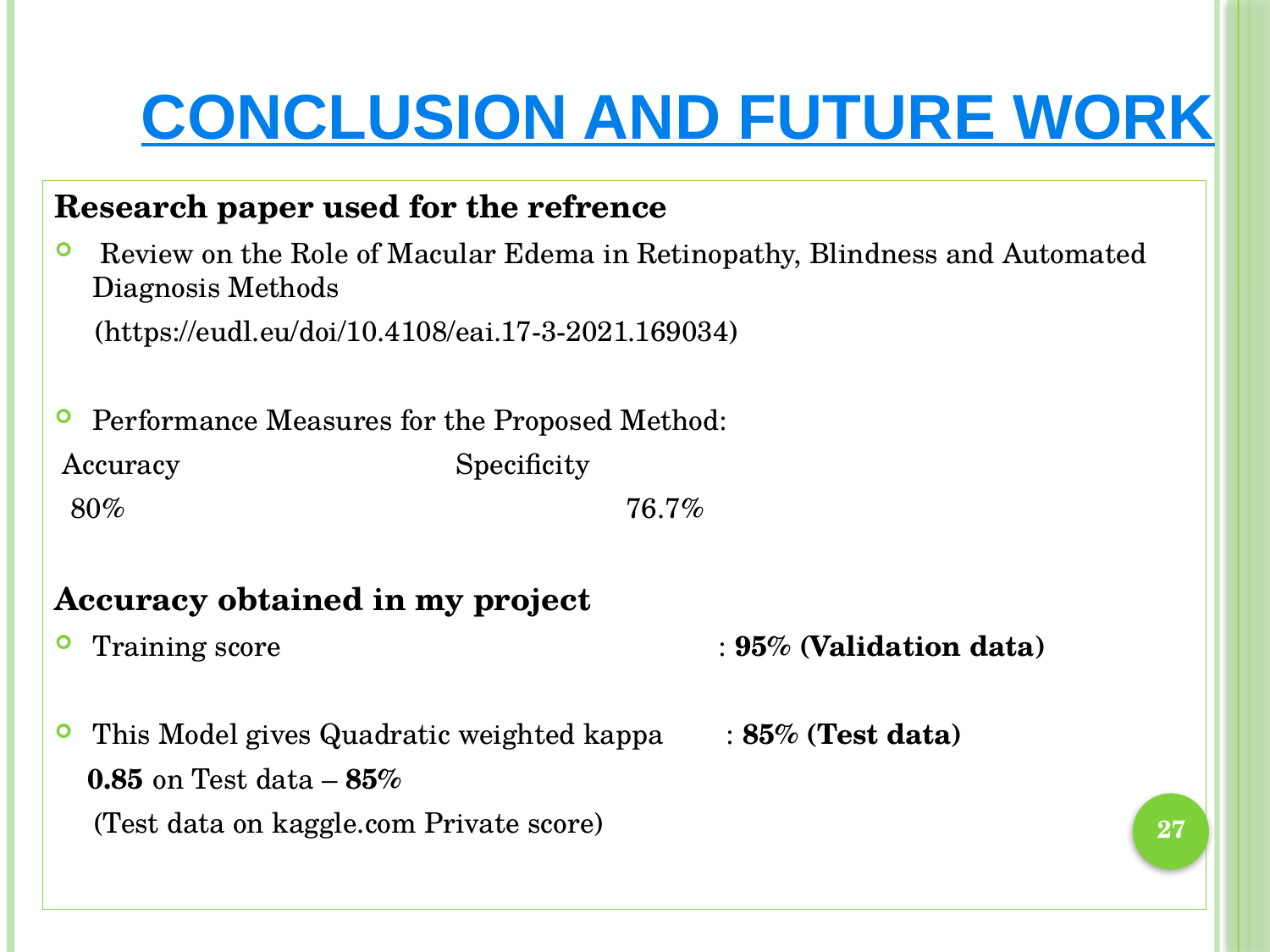

# Conclusion and Future Work
Research paper used for the refrence
 Review on the Role of Macular Edema in Retinopathy, Blindness and Automated Diagnosis Methods
     (https://eudl.eu/doi/10.4108/eai.17-3-2021.169034)

Performance Measures for the Proposed Method:
 Accuracy 		              Specificity
  80% 	                                                    76.7%

Accuracy obtained in my project
Training score                                                        : 95% (Validation data)

This Model gives Quadratic weighted kappa        : 85% (Test data)
    0.85 on Test data – 85%
     (Test data on kaggle.com Private score)

27